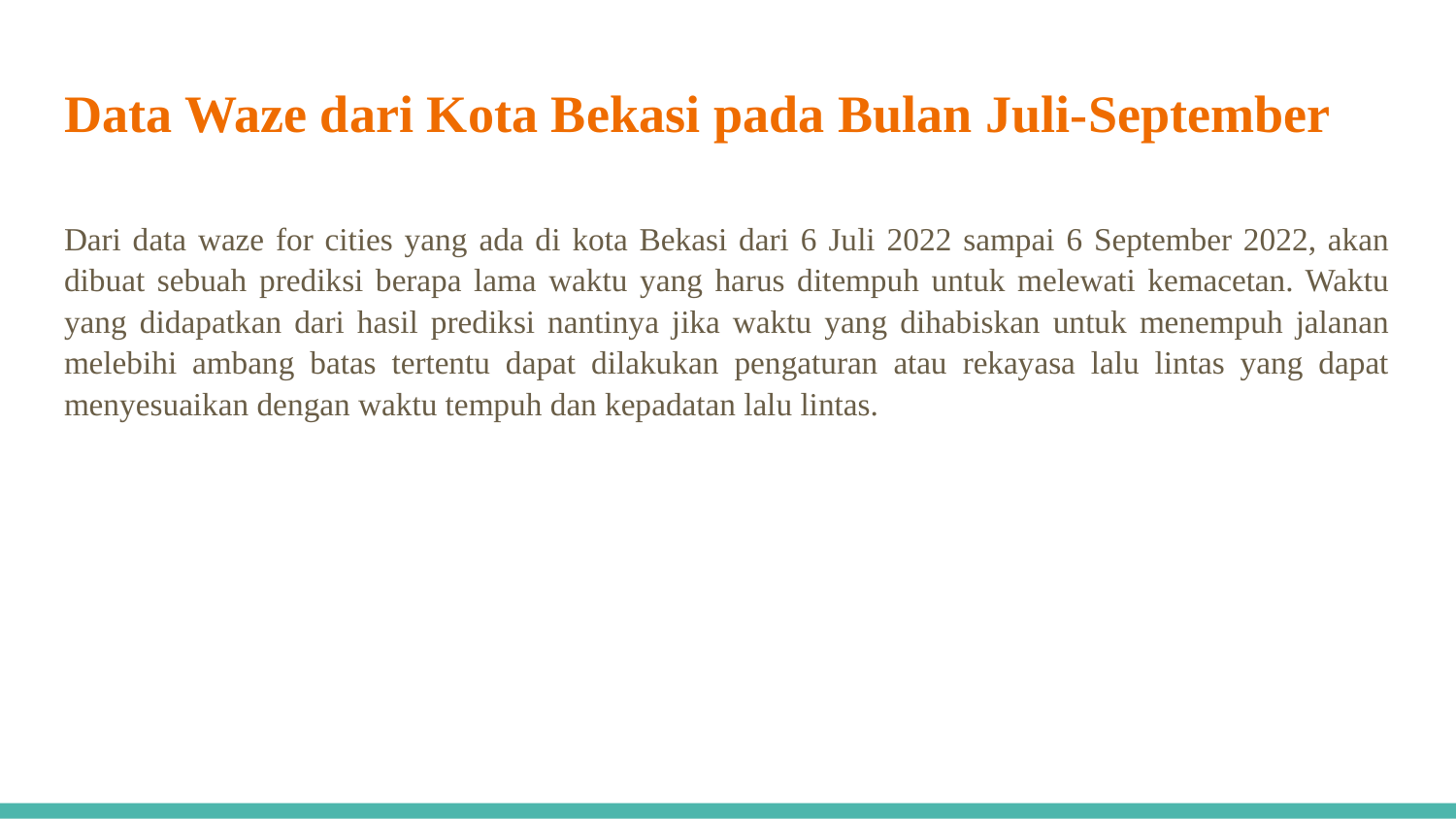

# Data Waze dari Kota Bekasi pada Bulan Juli-September
Dari data waze for cities yang ada di kota Bekasi dari 6 Juli 2022 sampai 6 September 2022, akan dibuat sebuah prediksi berapa lama waktu yang harus ditempuh untuk melewati kemacetan. Waktu yang didapatkan dari hasil prediksi nantinya jika waktu yang dihabiskan untuk menempuh jalanan melebihi ambang batas tertentu dapat dilakukan pengaturan atau rekayasa lalu lintas yang dapat menyesuaikan dengan waktu tempuh dan kepadatan lalu lintas.